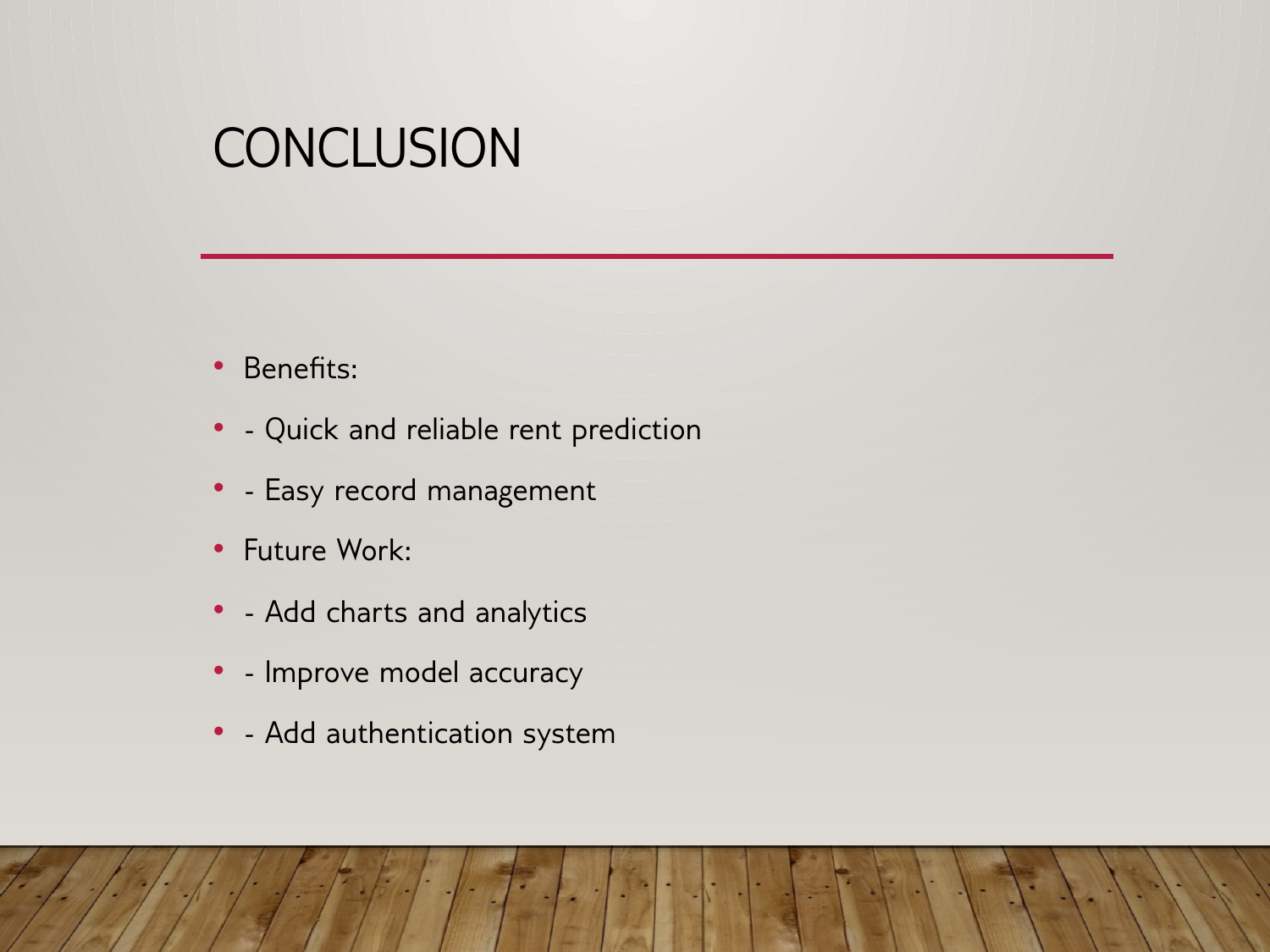

# Conclusion

Benefits:
- Quick and reliable rent prediction
- Easy record management
Future Work:
- Add charts and analytics
- Improve model accuracy
- Add authentication system